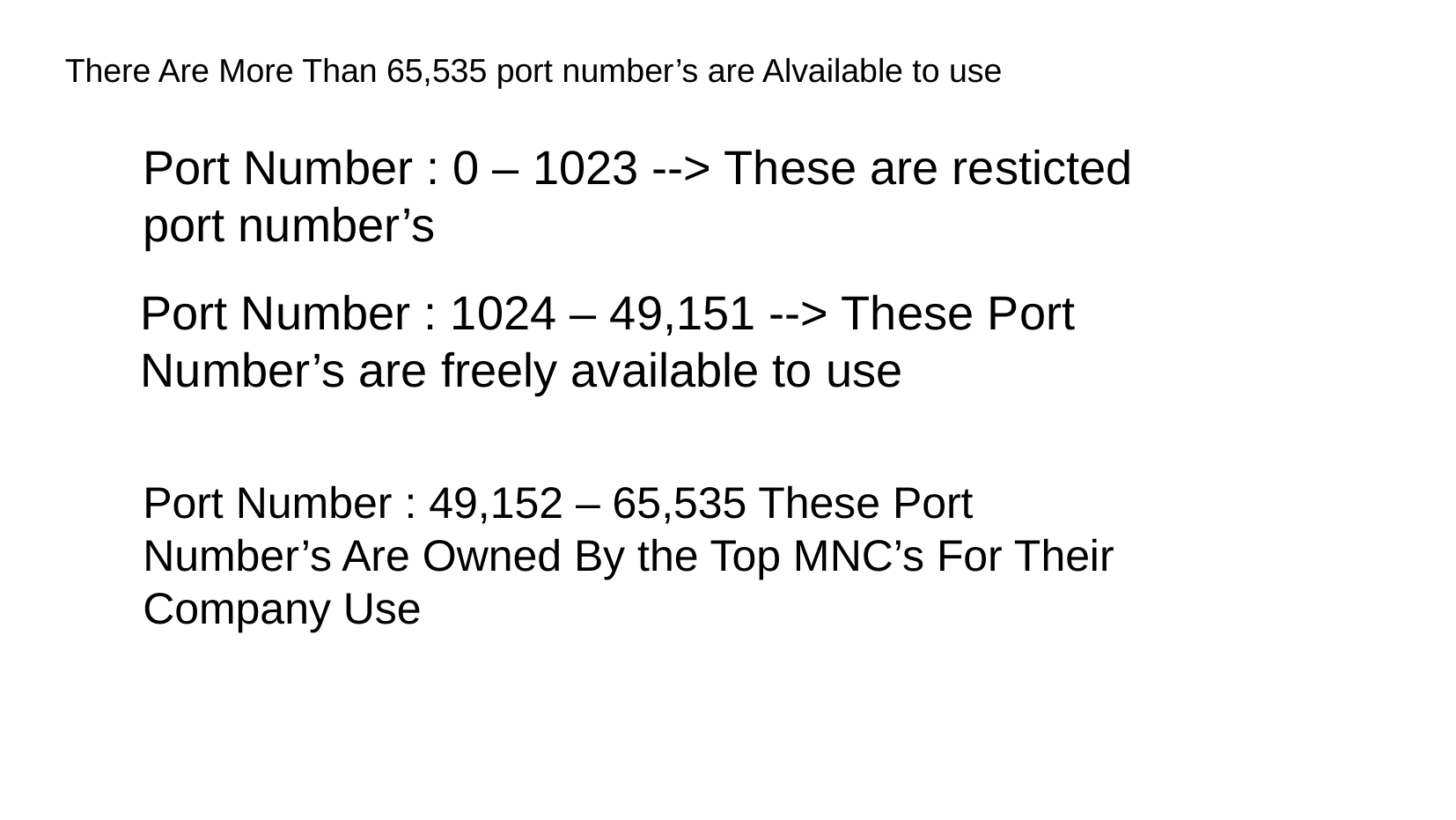

There Are More Than 65,535 port number’s are Alvailable to use
Port Number : 0 – 1023 --> These are resticted port number’s
Port Number : 1024 – 49,151 --> These Port Number’s are freely available to use
Port Number : 49,152 – 65,535 These Port Number’s Are Owned By the Top MNC’s For Their Company Use